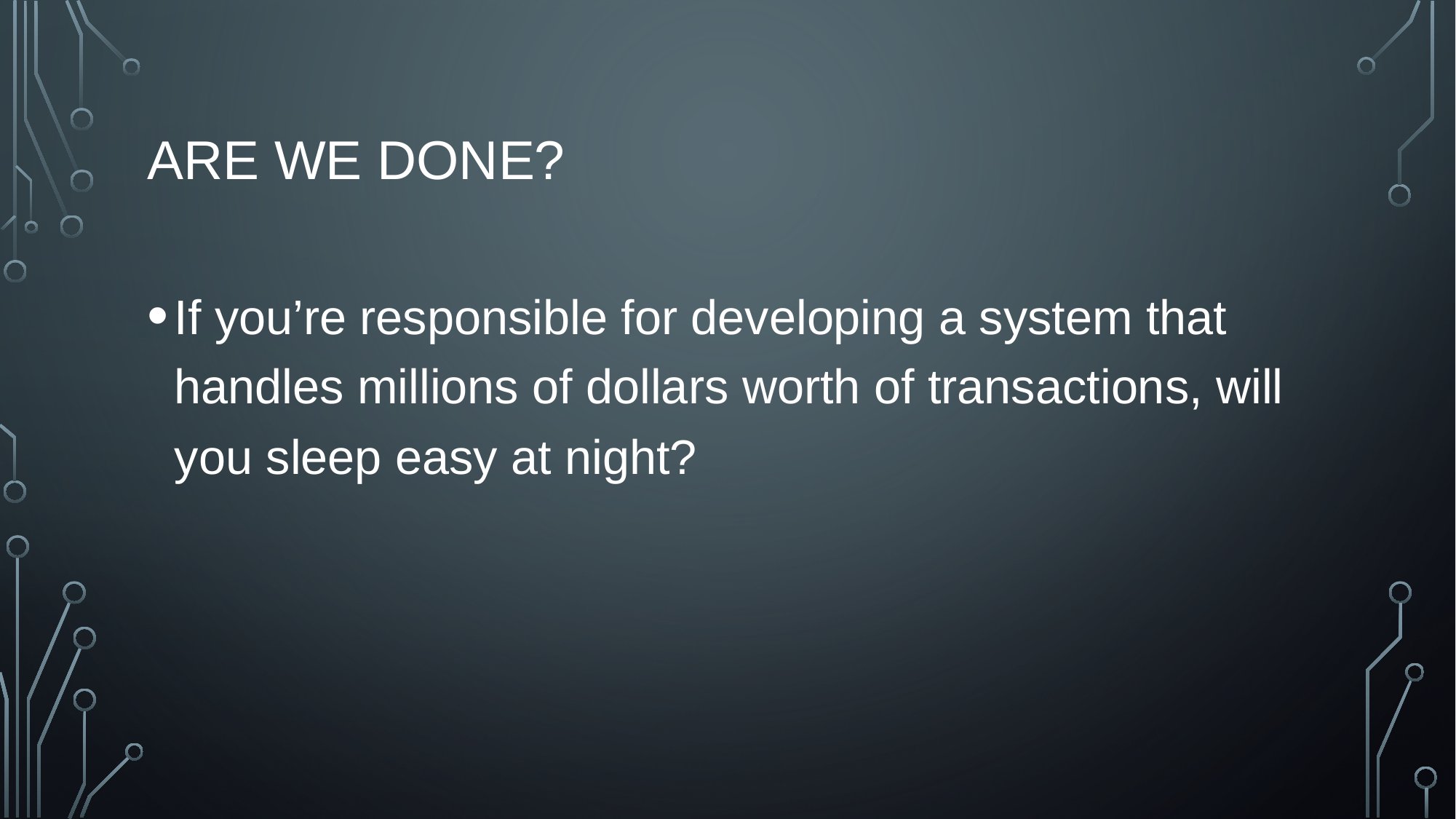

# Are we done?
If you’re responsible for developing a system that handles millions of dollars worth of transactions, will you sleep easy at night?